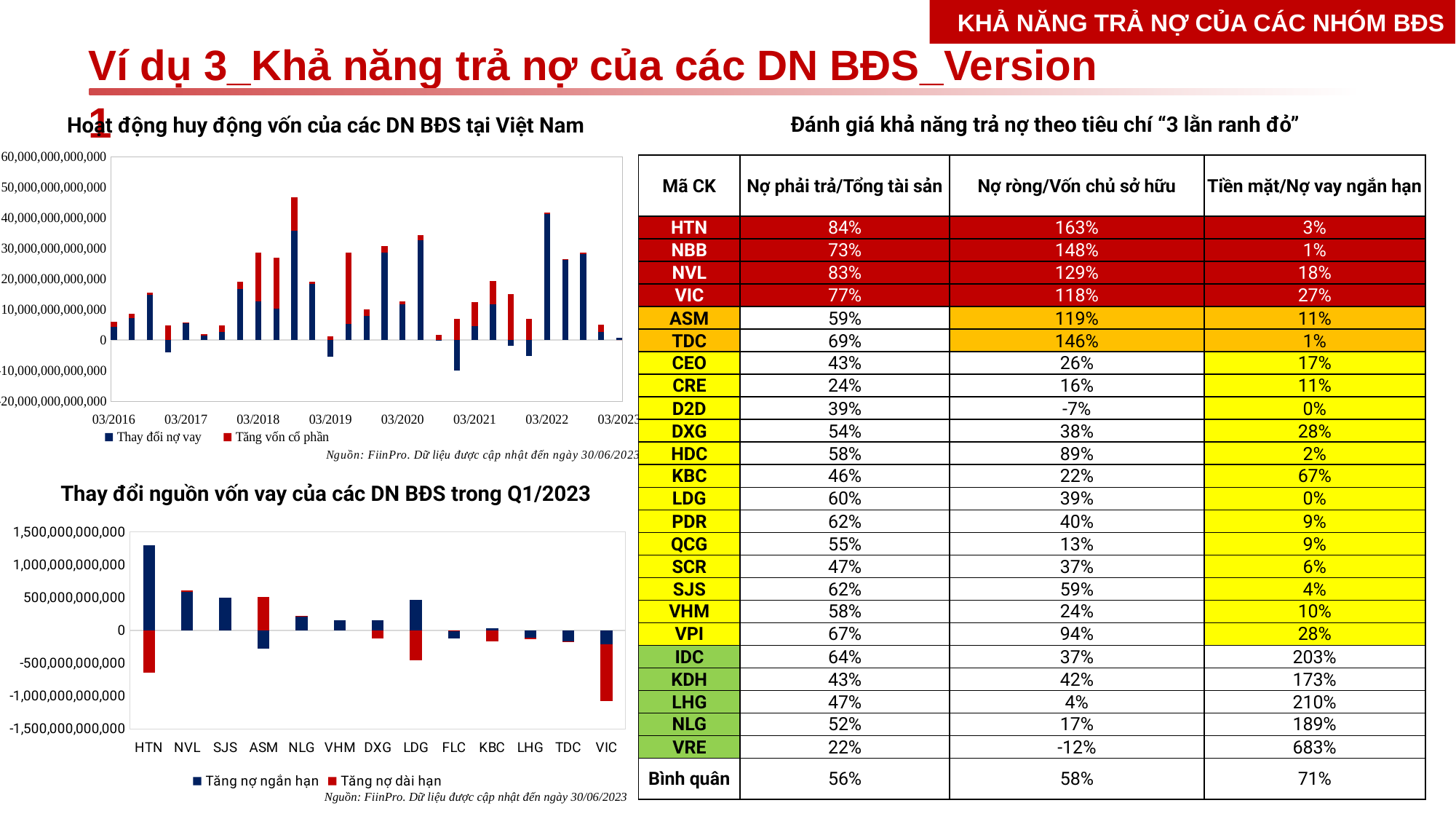

KHẢ NĂNG TRẢ NỢ CỦA CÁC NHÓM BĐS
Ví dụ 3_Khả năng trả nợ của các DN BĐS_Version 1

Đánh giá khả năng trả nợ theo tiêu chí “3 lằn ranh đỏ”
Hoạt động huy động vốn của các DN BĐS tại Việt Nam

### Chart

| Category | Thay đổi nợ vay  | Tăng vốn cổ phần |
|---|---|---|
| 42430 | 4396302769931.0 | 1543848855535.0 |
| 42522 | 7044488873736.0 | 1416925792295.0 |
| 42614 | 14739052314361.0 | 663640002170.0 |
| 42705 | -4061417970079.0 | 4708327509209.0 |
| 42795 | 5514269170687.0 | 111700468033.0 |
| 42887 | 1423900164017.0 | 490110959612.0 |
| 42979 | 2539890828051.0 | 2217406367936.0 |
| 43070 | 16789677498147.0 | 2199723798120.0 |
| 43160 | 12694654628380.0 | 15780109643049.0 |
| 43252 | 10226138316962.0 | 16802143582901.0 |
| 43344 | 35776095920499.0 | 11014691517486.0 |
| 43435 | 18440834070574.0 | 710251077542.0 |
| 43525 | -5379260678197.0 | 1269691962237.0 |
| 43617 | 5133203310488.0 | 23401719015554.0 |
| 43709 | 7821114924354.0 | 2123365801029.0 |
| 43800 | 28605335694628.0 | 2185836218000.0 |
| 43891 | 11568208461611.0 | 1117736690000.0 |
| 43983 | 32625298600338.0 | 1610691013794.0 |
| 44075 | 33746978949.0 | 1580047709681.0 |
| 44166 | -10058704241874.0 | 7009002665625.0 |
| 44256 | 4469087816472.0 | 7870457144596.0 |
| 44348 | 11777054925603.0 | 7418202361775.0 |
| 44440 | -1934598645547.0 | 14904886987131.0 |
| 44531 | -5214549033616.0 | 6880401834839.0 |
| 44621 | 41222280764111.0 | 434716920000.0 |
| 44713 | 26139780547465.0 | 425995050000.0 |
| 44805 | 28028720944362.0 | 450336547999.0 |
| 44896 | 2576403985577.0 | 2503891479253.0 |
| 44986 | 780207783470.0 | -270000000.0 |
| Mã CK | Nợ phải trả/Tổng tài sản | Nợ ròng/Vốn chủ sở hữu | Tiền mặt/Nợ vay ngắn hạn |
| --- | --- | --- | --- |
| HTN | 84% | 163% | 3% |
| NBB | 73% | 148% | 1% |
| NVL | 83% | 129% | 18% |
| VIC | 77% | 118% | 27% |
| ASM | 59% | 119% | 11% |
| TDC | 69% | 146% | 1% |
| CEO | 43% | 26% | 17% |
| CRE | 24% | 16% | 11% |
| D2D | 39% | -7% | 0% |
| DXG | 54% | 38% | 28% |
| HDC | 58% | 89% | 2% |
| KBC | 46% | 22% | 67% |
| LDG | 60% | 39% | 0% |
| PDR | 62% | 40% | 9% |
| QCG | 55% | 13% | 9% |
| SCR | 47% | 37% | 6% |
| SJS | 62% | 59% | 4% |
| VHM | 58% | 24% | 10% |
| VPI | 67% | 94% | 28% |
| IDC | 64% | 37% | 203% |
| KDH | 43% | 42% | 173% |
| LHG | 47% | 4% | 210% |
| NLG | 52% | 17% | 189% |
| VRE | 22% | -12% | 683% |
| Bình quân | 56% | 58% | 71% |
Thay đổi nguồn vốn vay của các DN BĐS trong Q1/2023

### Chart

| Category | Tăng nợ ngắn hạn | Tăng nợ dài hạn |
|---|---|---|
| HTN | 1293673271347.0 | -643449819259.0 |
| NVL | 585683650903.0 | 24400869543.0 |
| SJS | 499513676623.0 | 0.0 |
| ASM | -274293261183.0 | 505520976406.0 |
| NLG | 215888983749.0 | 1657570008.0 |
| VHM | 158471157436.0 | 0.0 |
| DXG | 160255109873.0 | -126143687606.0 |
| LDG | 469416443958.0 | -450229500000.0 |
| FLC | -117268259515.0 | 1161822578.0 |
| KBC | 36621101116.0 | -162068576013.0 |
| LHG | -106371125698.0 | -29023865864.0 |
| TDC | -162523131979.0 | -17600000000.0 |
| VIC | -214232539317.0 | -867722766398.0 |
Nguồn: FiinPro. Dữ liệu được cập nhật đến ngày 30/06/2023